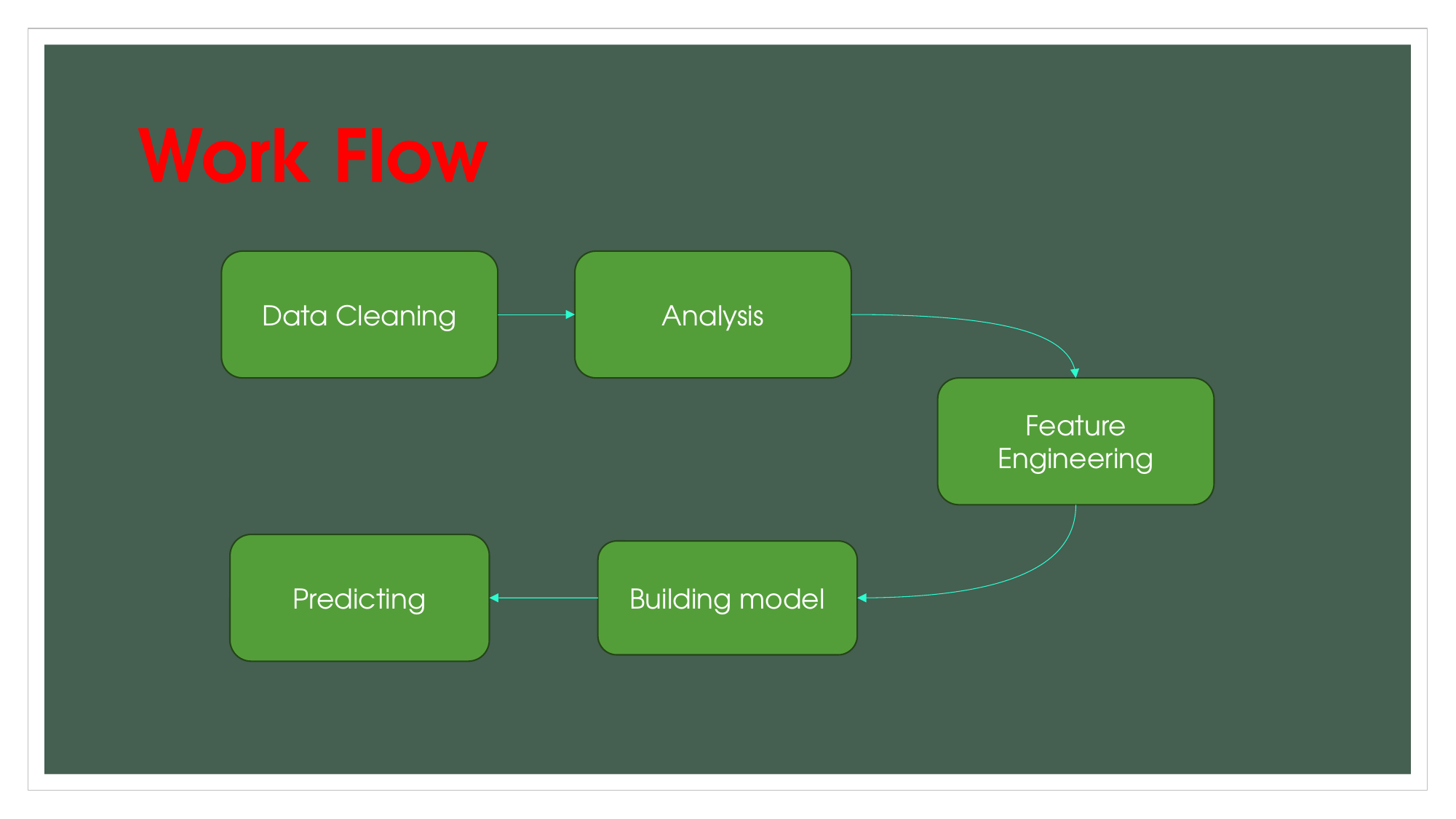

# Work Flow
Data Cleaning
Analysis
Feature Engineering
Predicting
Building model